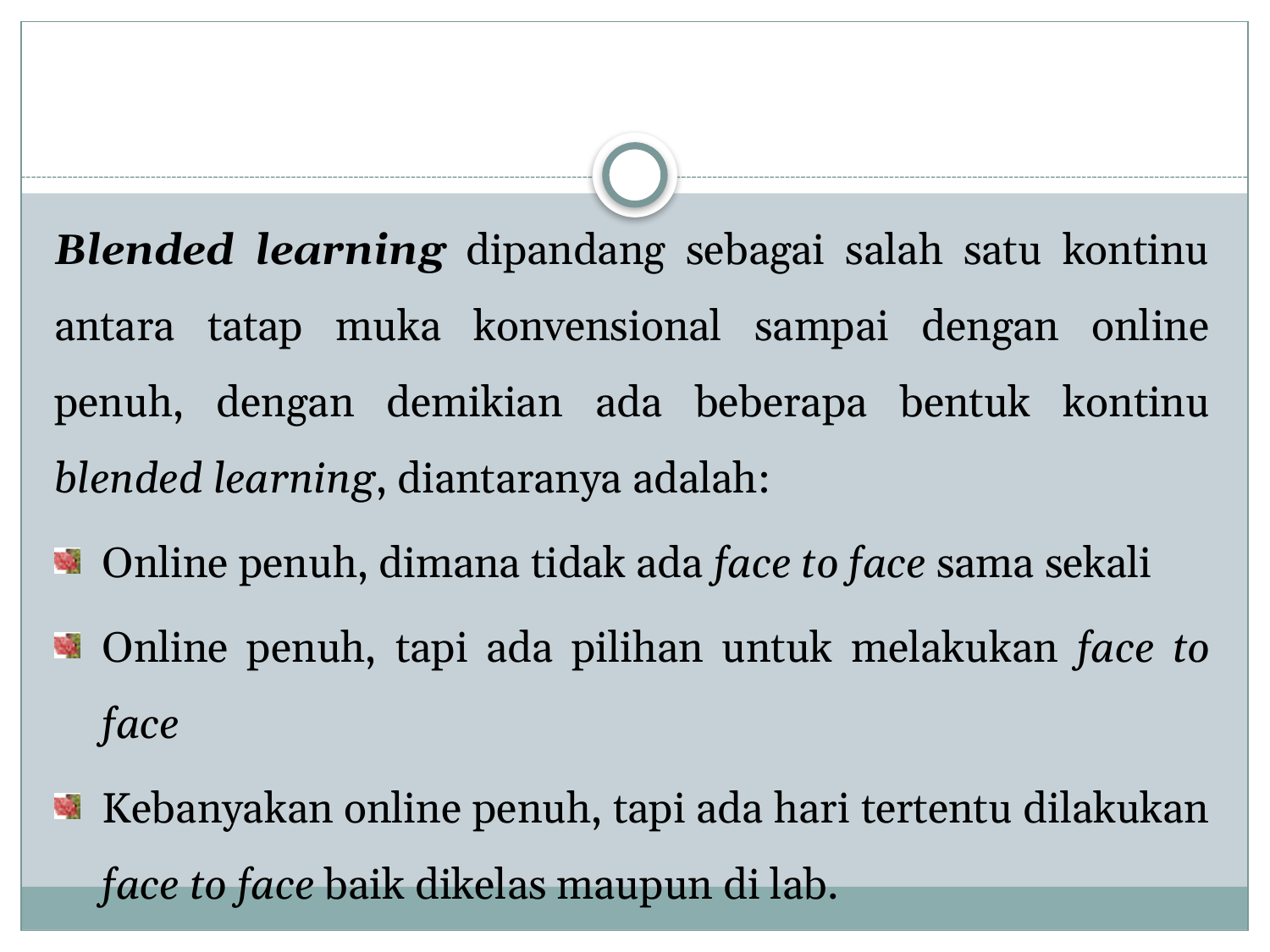

#
Blended learning dipandang sebagai salah satu kontinu antara tatap muka konvensional sampai dengan online penuh, dengan demikian ada beberapa bentuk kontinu blended learning, diantaranya adalah:
Online penuh, dimana tidak ada face to face sama sekali
Online penuh, tapi ada pilihan untuk melakukan face to face
Kebanyakan online penuh, tapi ada hari tertentu dilakukan face to face baik dikelas maupun di lab.